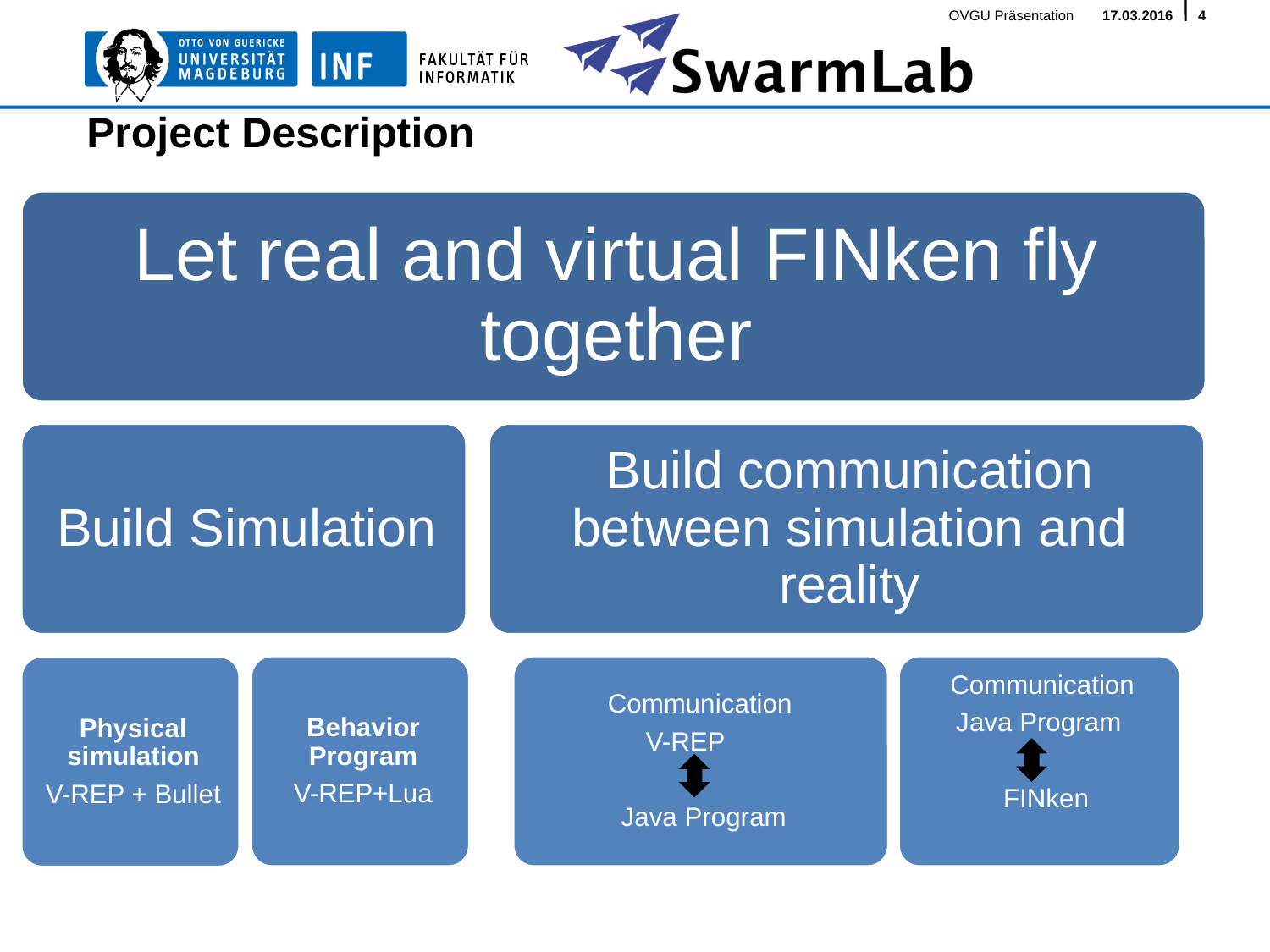

# Project Description
Let real and virtual FINken fly together
Build Simulation
Physical simulation
V-REP + Bullet
Behavior Program
V-REP+Lua
Build communication between simulation and reality
Communication
V-REP

Java Program
Communication
Java Program

 FINken